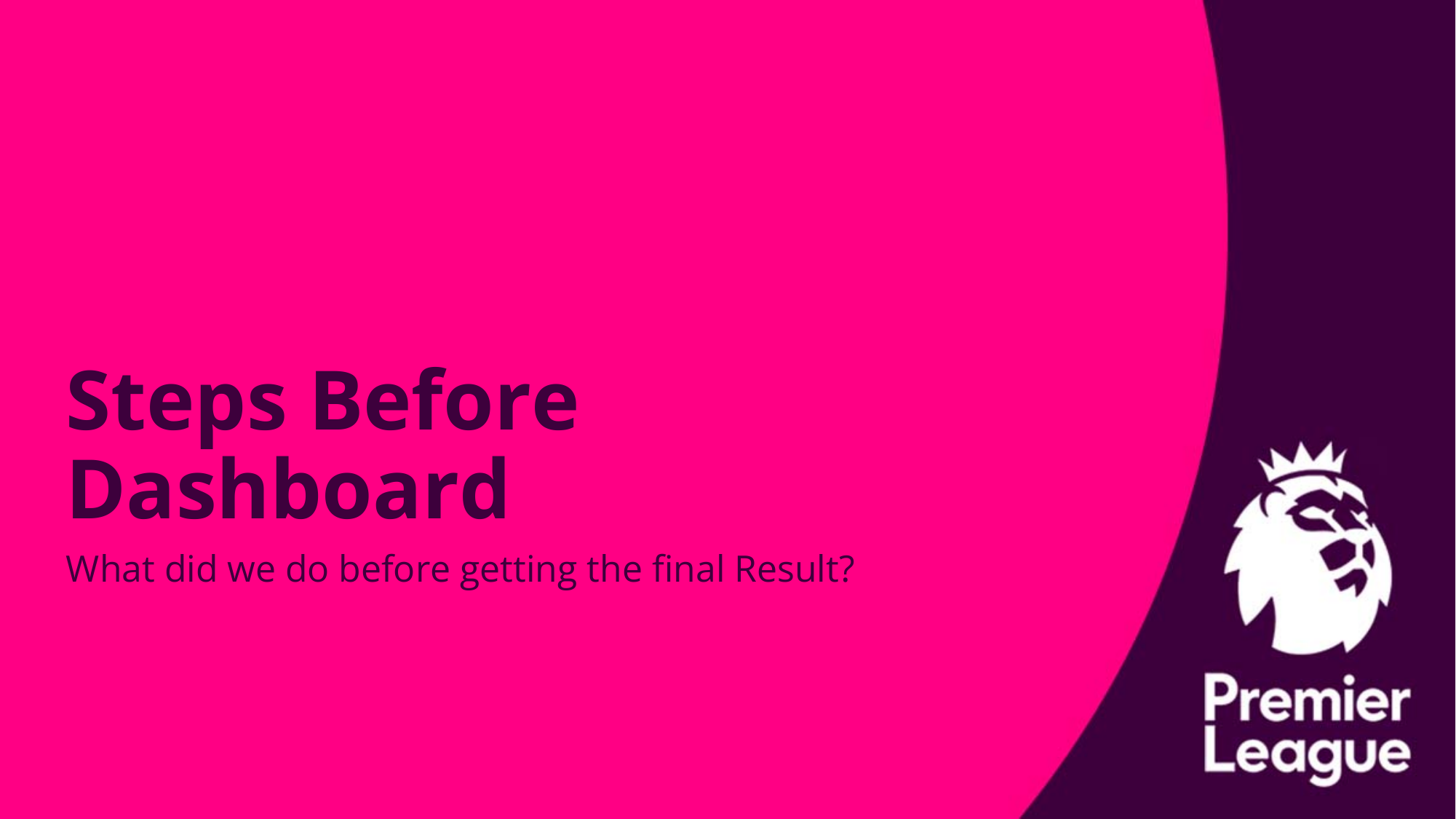

# Steps Before Dashboard
What did we do before getting the final Result?